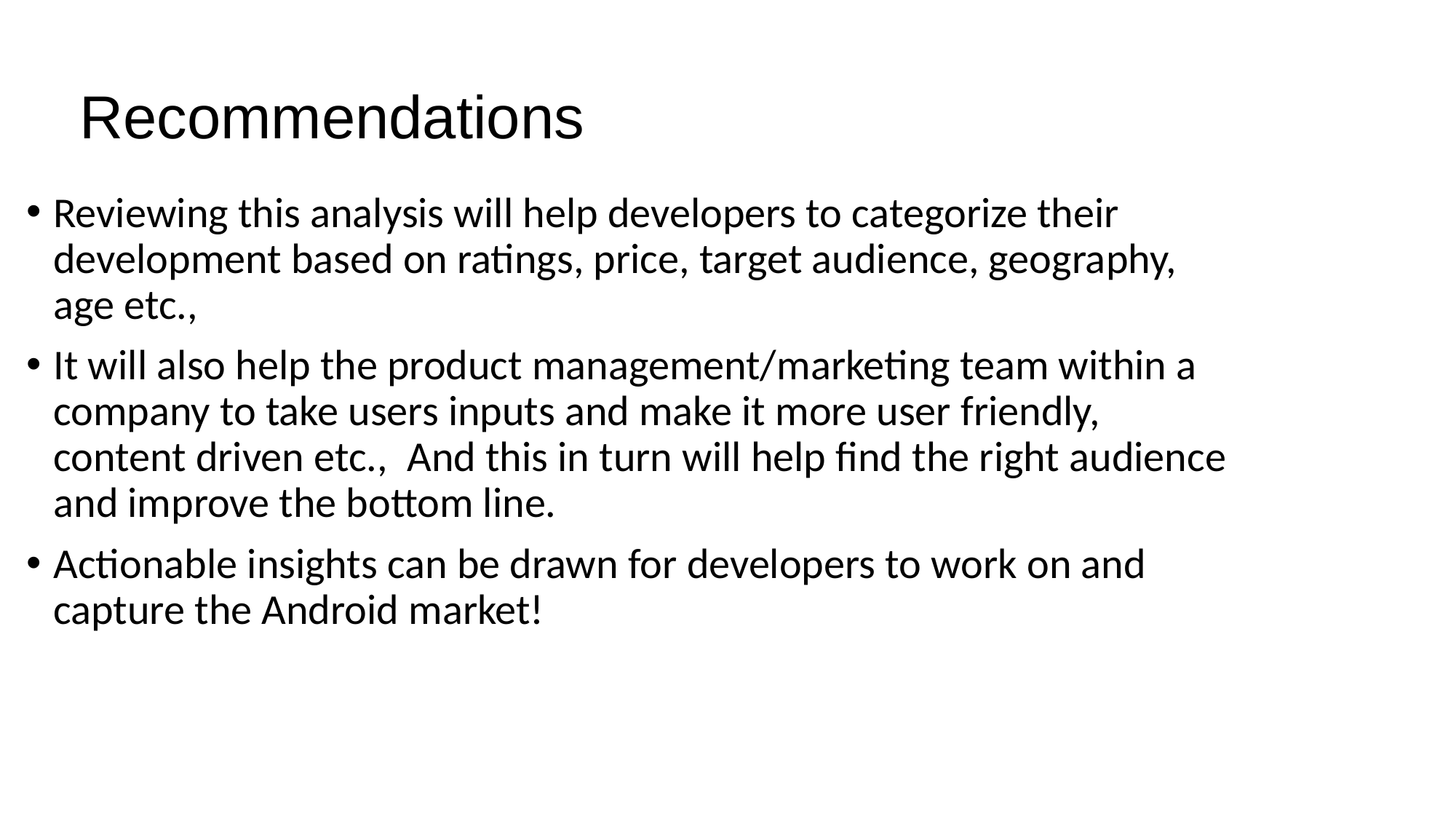

Recommendations
Reviewing this analysis will help developers to categorize their development based on ratings, price, target audience, geography, age etc.,
It will also help the product management/marketing team within a company to take users inputs and make it more user friendly, content driven etc.,  And this in turn will help find the right audience and improve the bottom line.
Actionable insights can be drawn for developers to work on and capture the Android market!